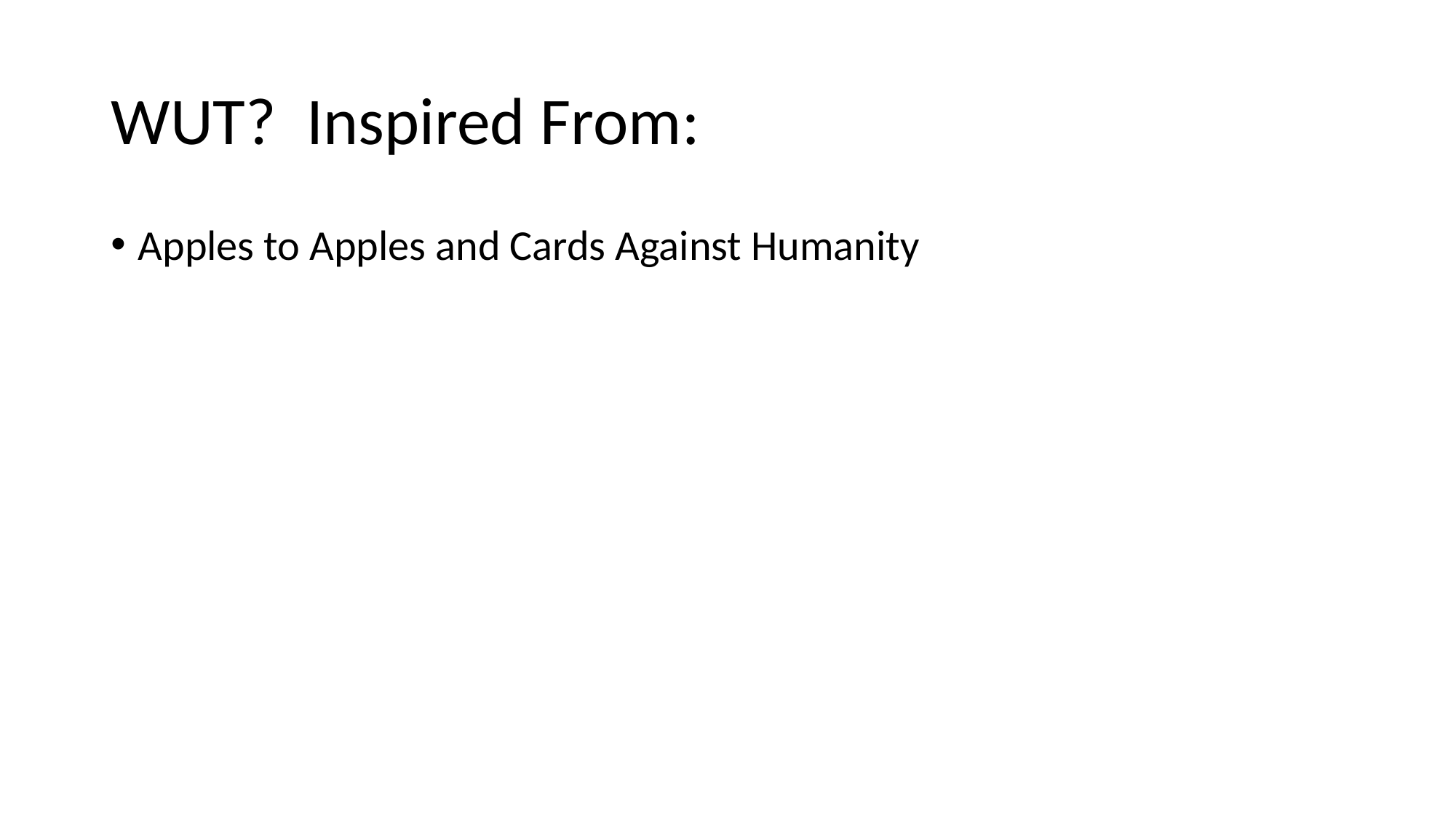

# WUT?  Inspired From:
Apples to Apples and Cards Against Humanity